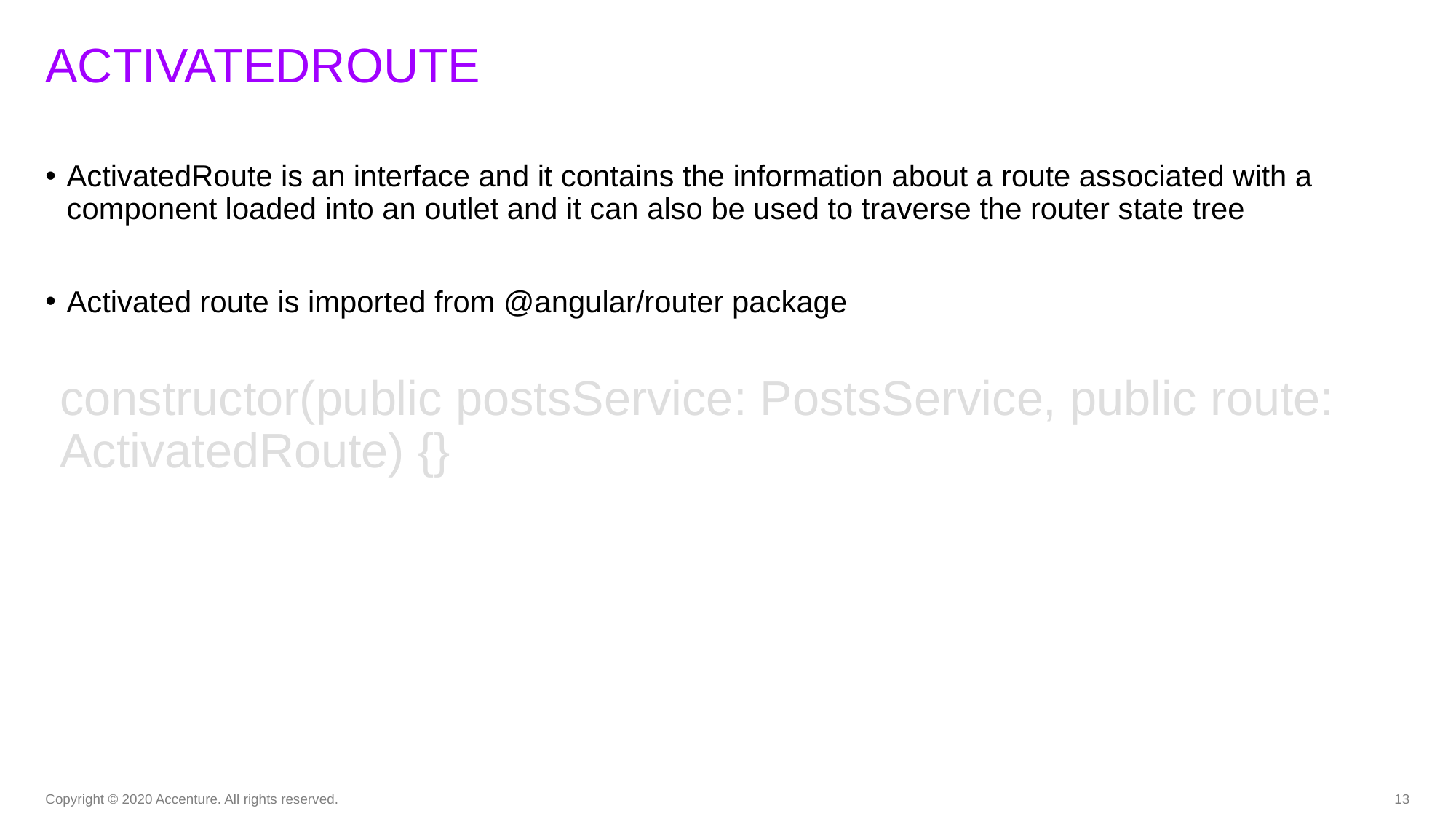

# ActivatedRoute
ActivatedRoute is an interface and it contains the information about a route associated with a component loaded into an outlet and it can also be used to traverse the router state tree

Activated route is imported from @angular/router package
constructor(public postsService: PostsService, public route: ActivatedRoute) {}